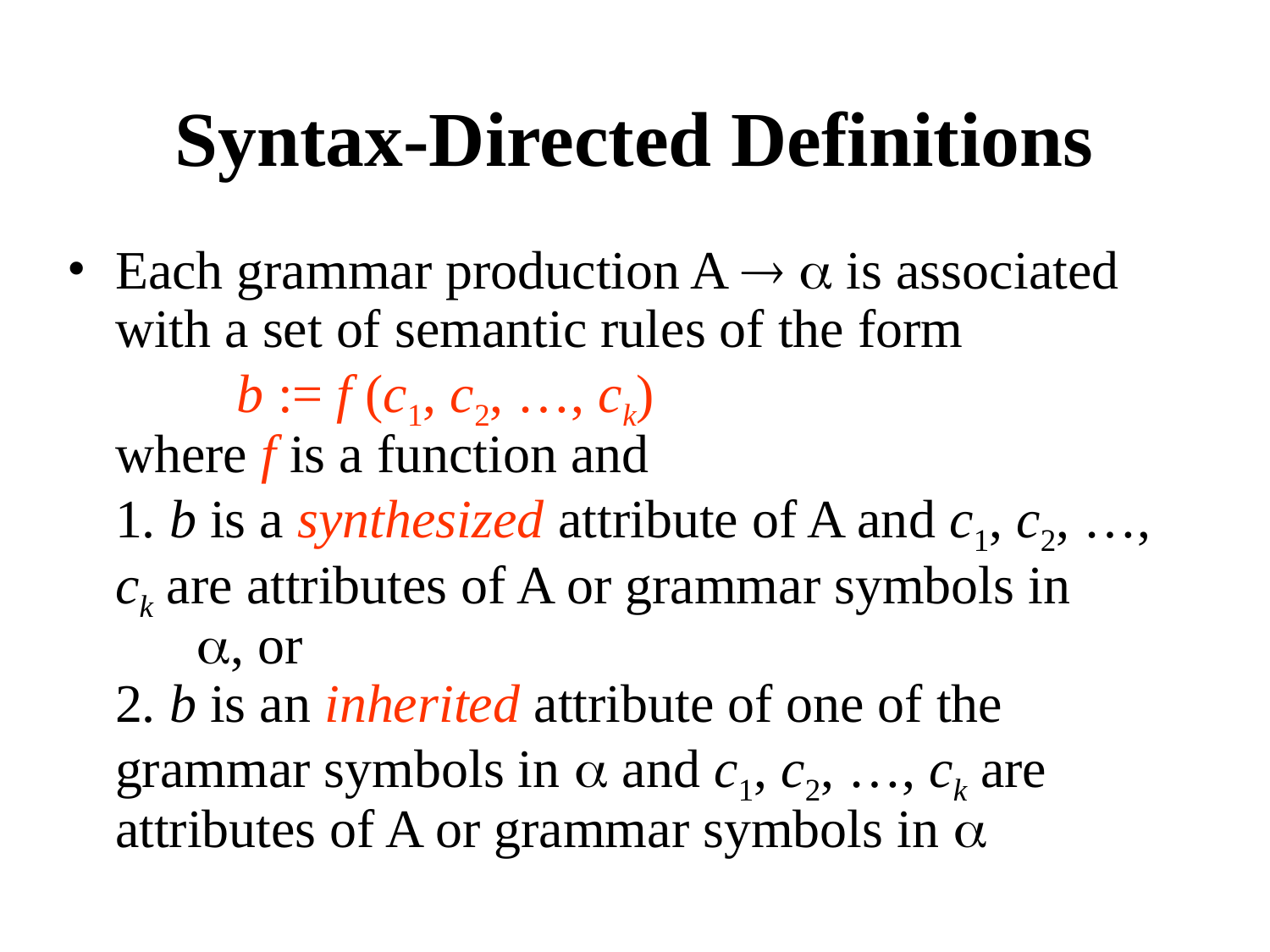

Syntax-Directed Definitions
Each grammar production A → α is associated with a set of semantic rules of the form
	b := f (c1, c2, …, ck)
where f is a function and
1. b is a synthesized attribute of A and c1, c2, …,    	ck are attributes of A or grammar symbols in
      α, or
2. b is an inherited attribute of one of the 			grammar symbols in α and c1, c2, …, ck are 		attributes of A or grammar symbols in α